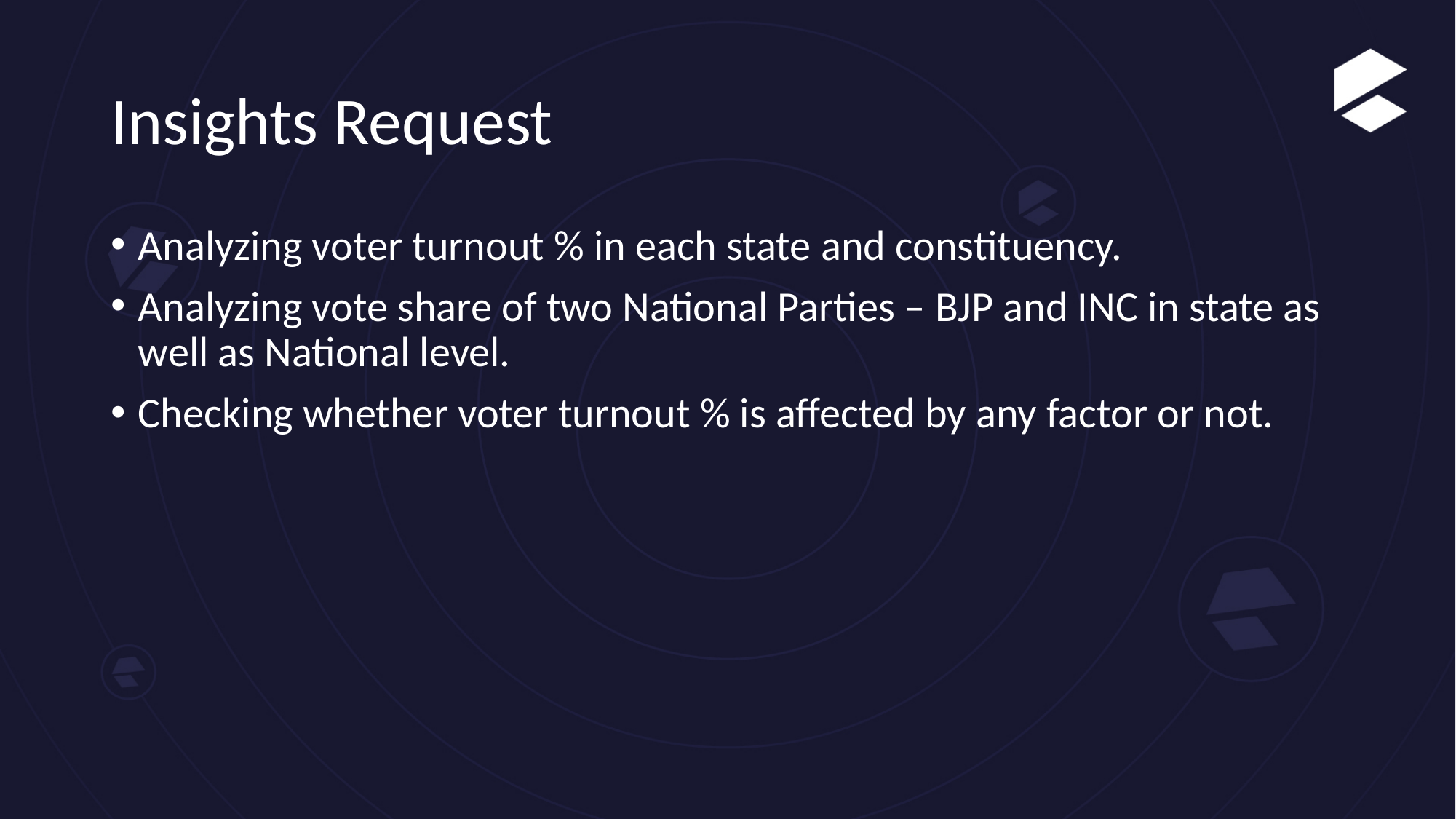

# Insights Request
Analyzing voter turnout % in each state and constituency.
Analyzing vote share of two National Parties – BJP and INC in state as well as National level.
Checking whether voter turnout % is affected by any factor or not.